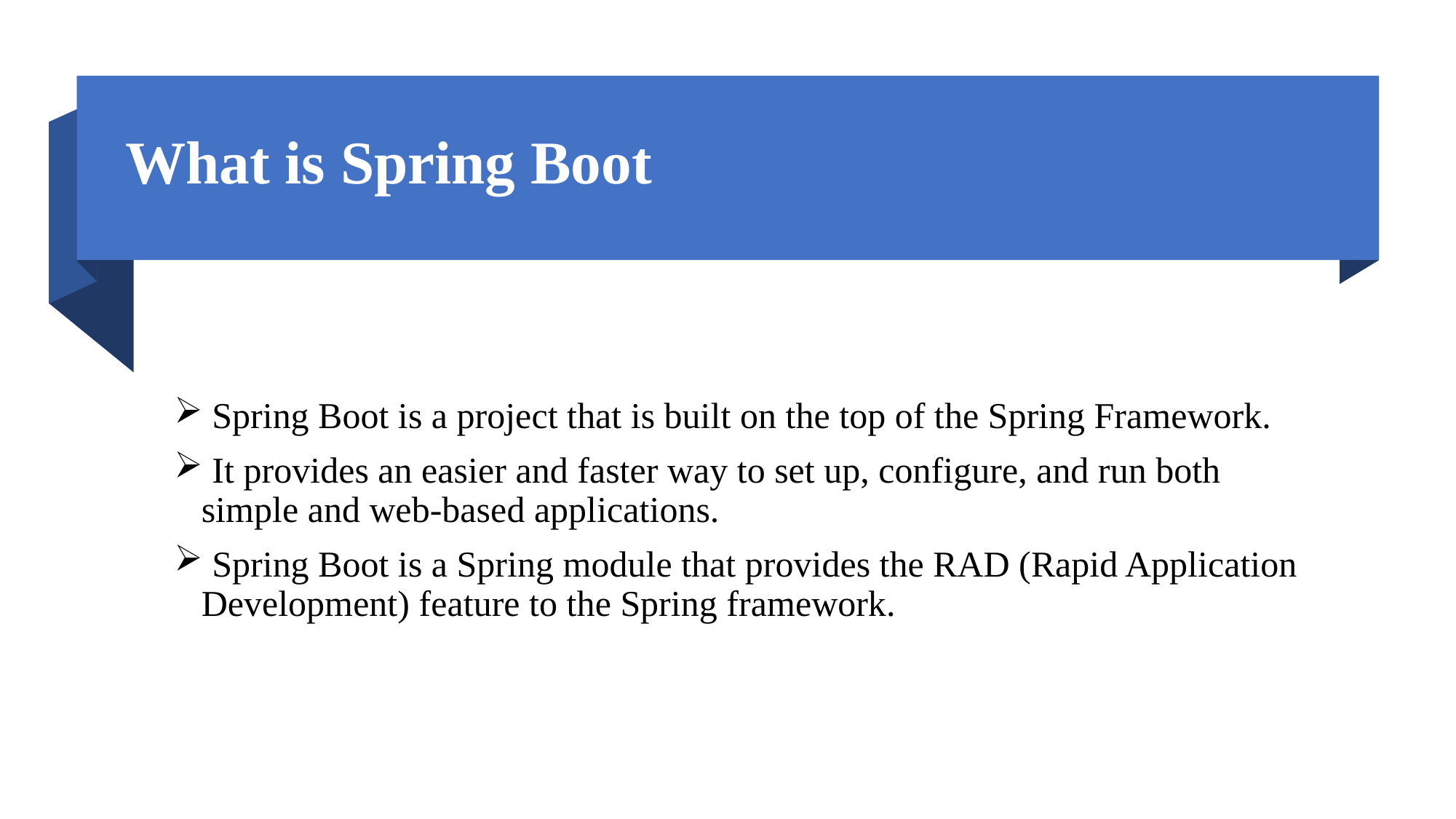

# What is Spring Boot

 Spring Boot is a project that is built on the top of the Spring Framework.
 It provides an easier and faster way to set up, configure, and run both simple and web-based applications.
 Spring Boot is a Spring module that provides the RAD (Rapid Application Development) feature to the Spring framework.